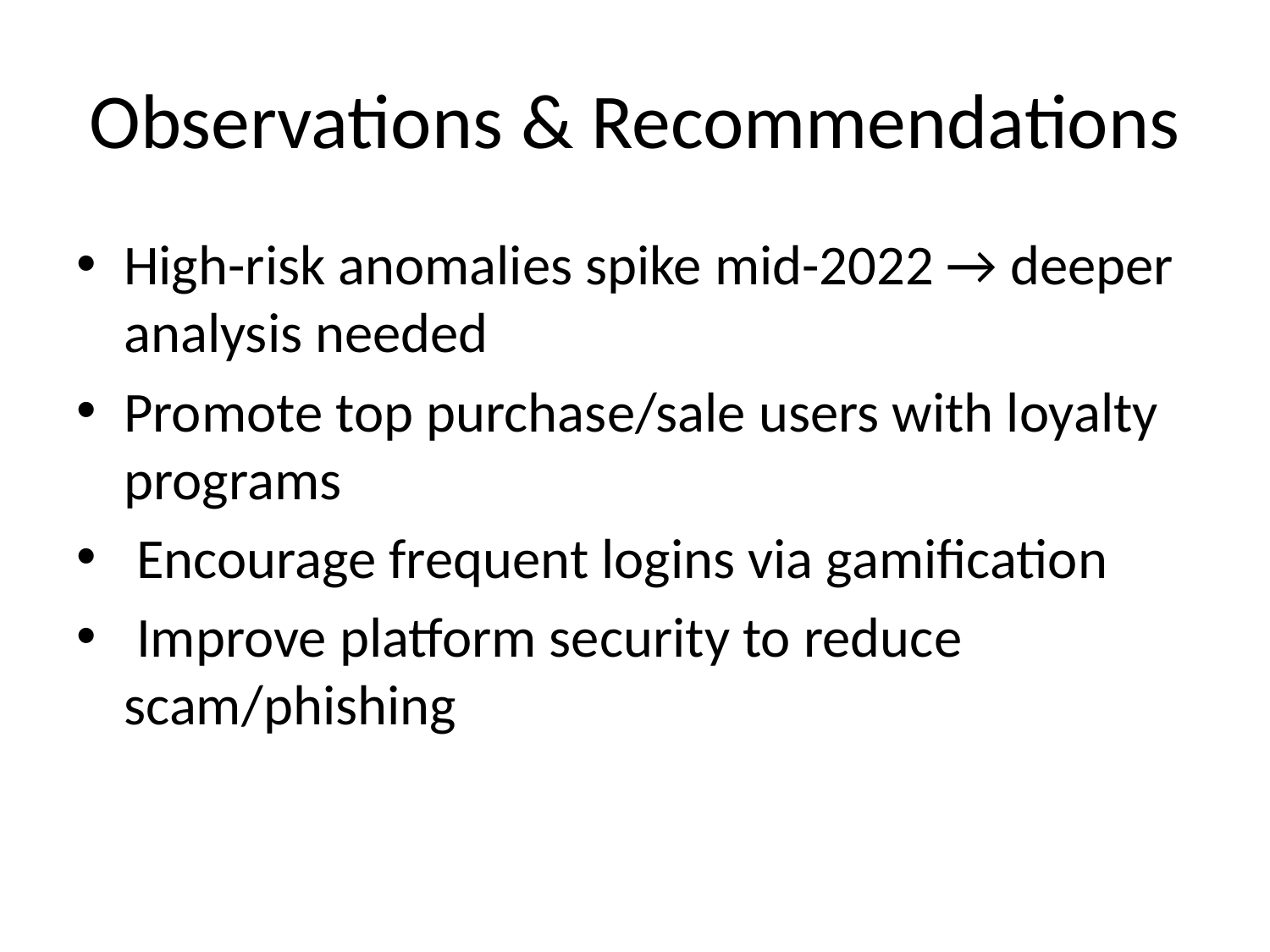

# Observations & Recommendations
High-risk anomalies spike mid-2022 → deeper analysis needed
Promote top purchase/sale users with loyalty programs
 Encourage frequent logins via gamification
 Improve platform security to reduce scam/phishing